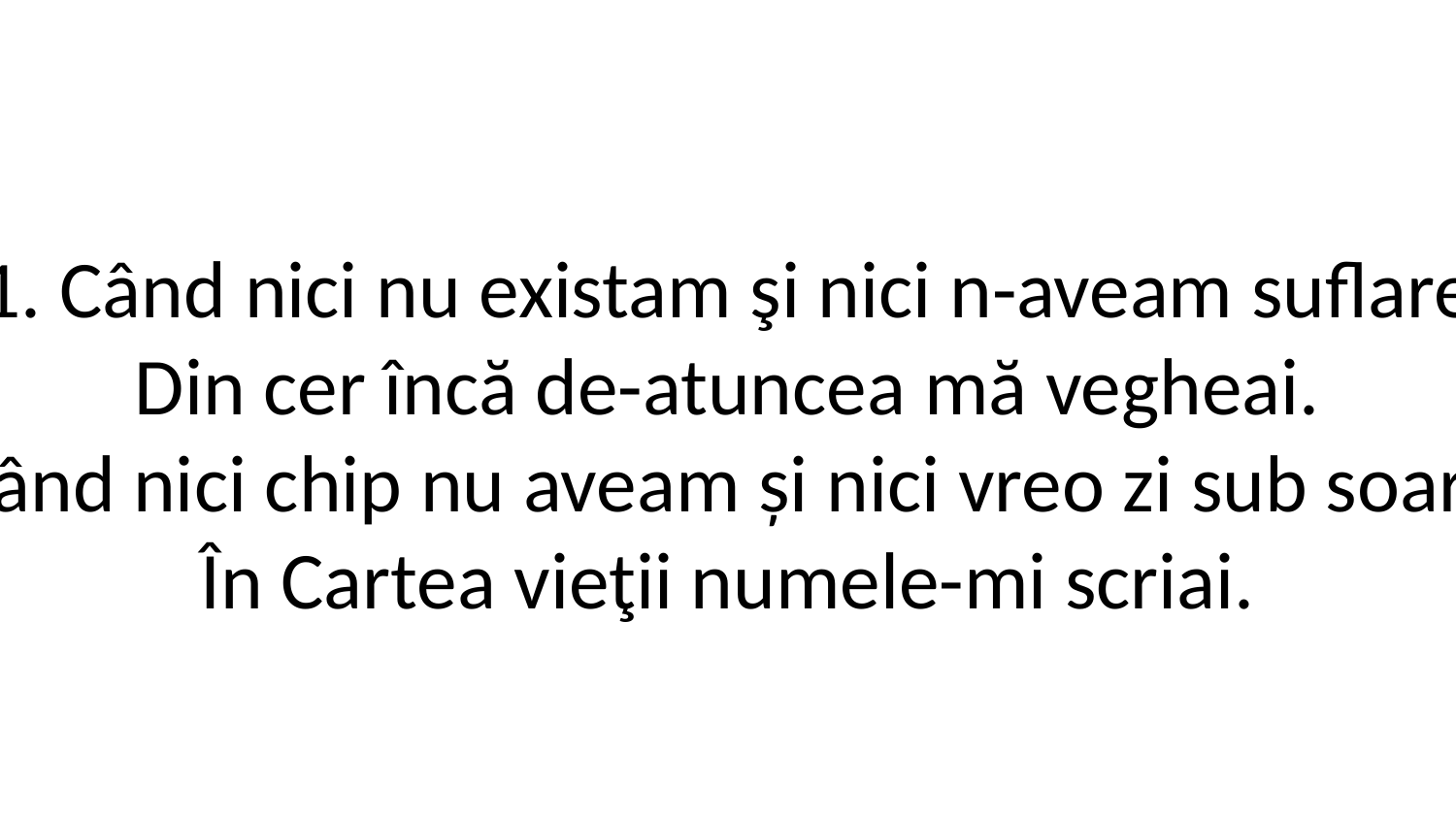

1. Când nici nu existam şi nici n-aveam suflare
Din cer încă de-atuncea mă vegheai.
Când nici chip nu aveam și nici vreo zi sub soare
În Cartea vieţii numele-mi scriai.